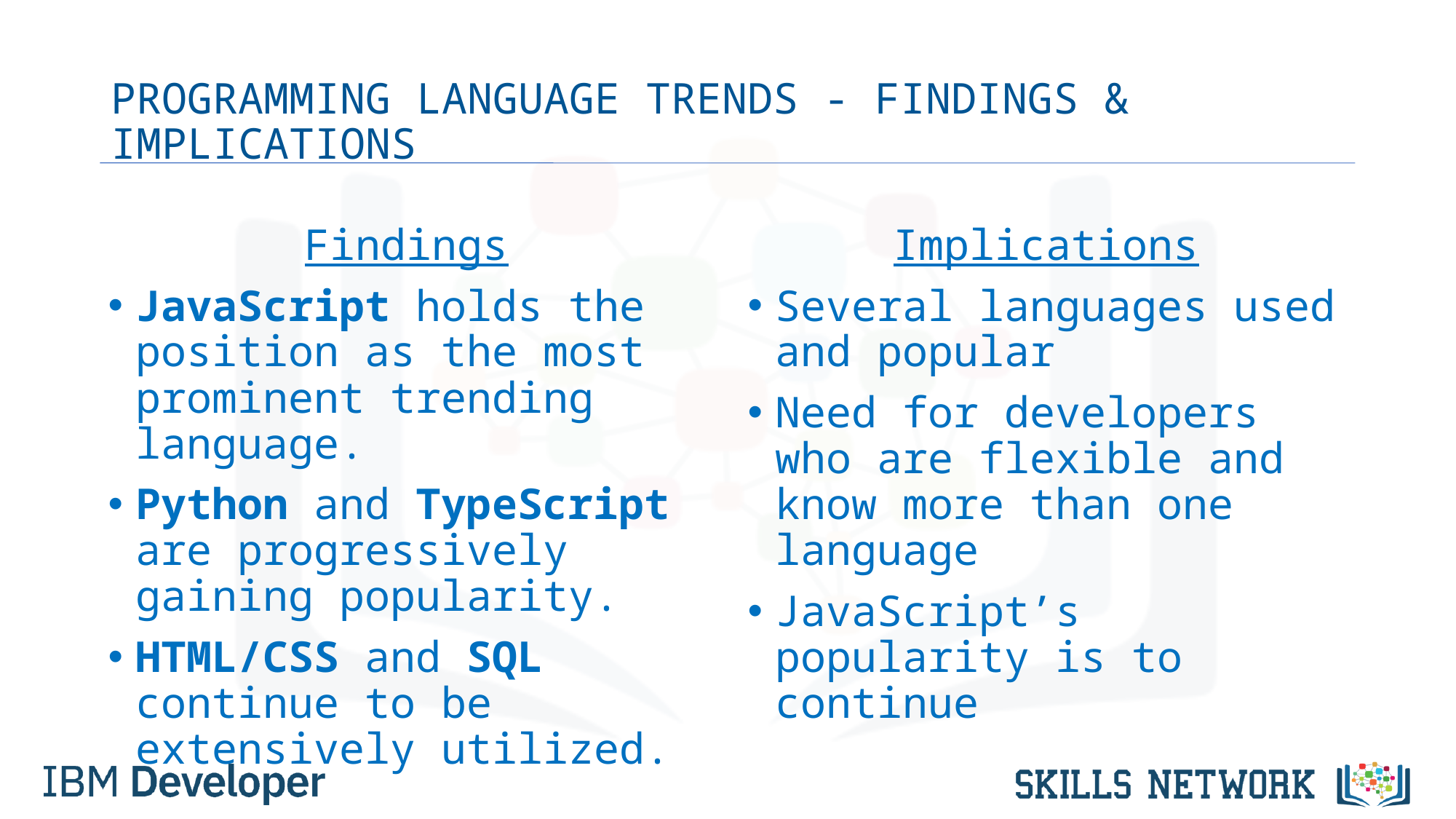

# PROGRAMMING LANGUAGE TRENDS - FINDINGS & IMPLICATIONS
Findings
JavaScript holds the position as the most prominent trending language.
Python and TypeScript are progressively gaining popularity.
HTML/CSS and SQL continue to be extensively utilized.

Implications
Several languages used and popular
Need for developers who are flexible and know more than one language
JavaScript’s popularity is to continue